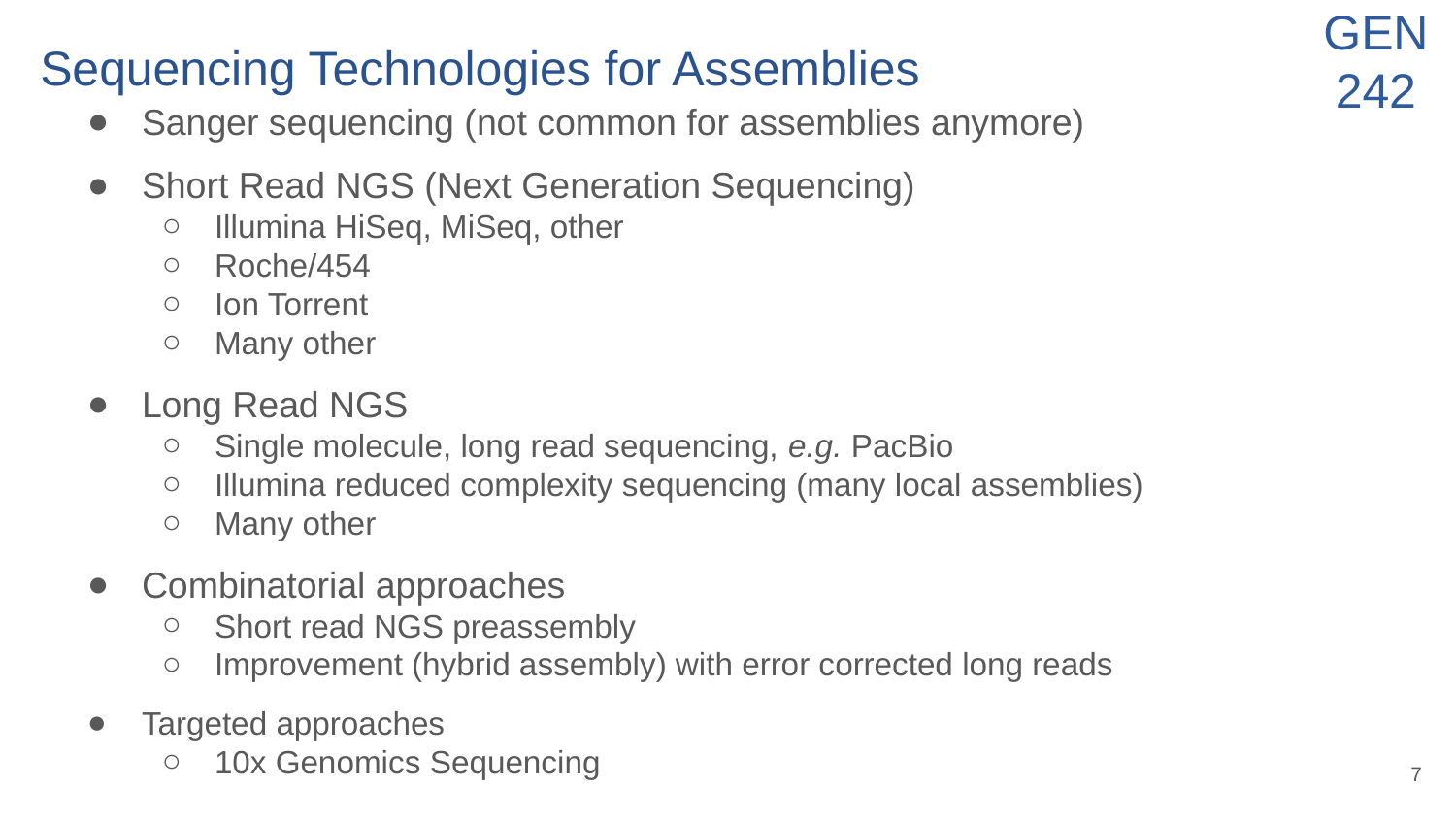

# Sequencing Technologies for Assemblies
Sanger sequencing (not common for assemblies anymore)
Short Read NGS (Next Generation Sequencing)
Illumina HiSeq, MiSeq, other
Roche/454
Ion Torrent
Many other
Long Read NGS
Single molecule, long read sequencing, e.g. PacBio
Illumina reduced complexity sequencing (many local assemblies)
Many other
Combinatorial approaches
Short read NGS preassembly
Improvement (hybrid assembly) with error corrected long reads
Targeted approaches
10x Genomics Sequencing

7